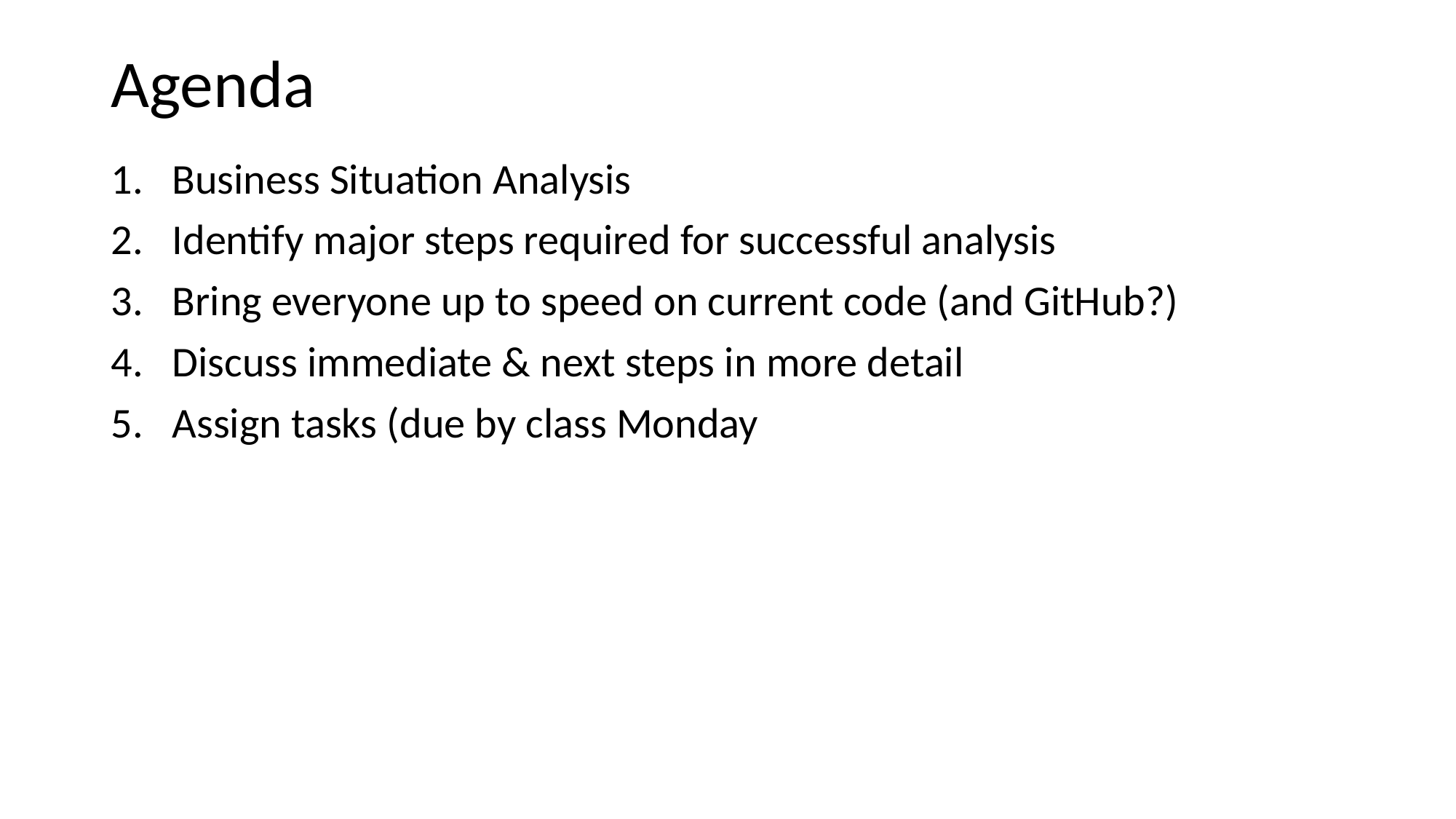

# Agenda
Business Situation Analysis
Identify major steps required for successful analysis
Bring everyone up to speed on current code (and GitHub?)
Discuss immediate & next steps in more detail
Assign tasks (due by class Monday